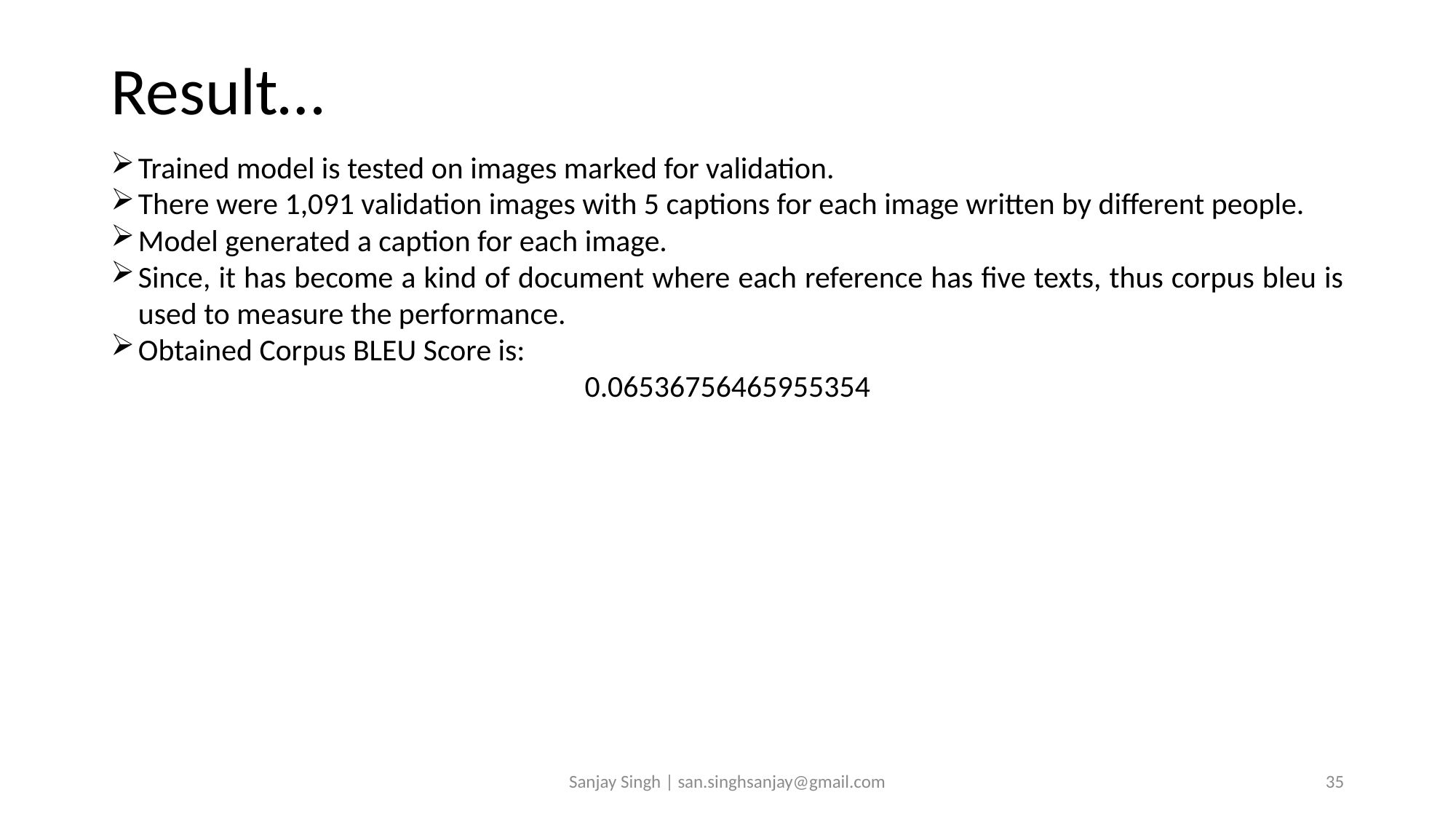

# Result…
Trained model is tested on images marked for validation.
There were 1,091 validation images with 5 captions for each image written by different people.
Model generated a caption for each image.
Since, it has become a kind of document where each reference has five texts, thus corpus bleu is used to measure the performance.
Obtained Corpus BLEU Score is:
0.06536756465955354

Sanjay Singh | san.singhsanjay@gmail.com
35